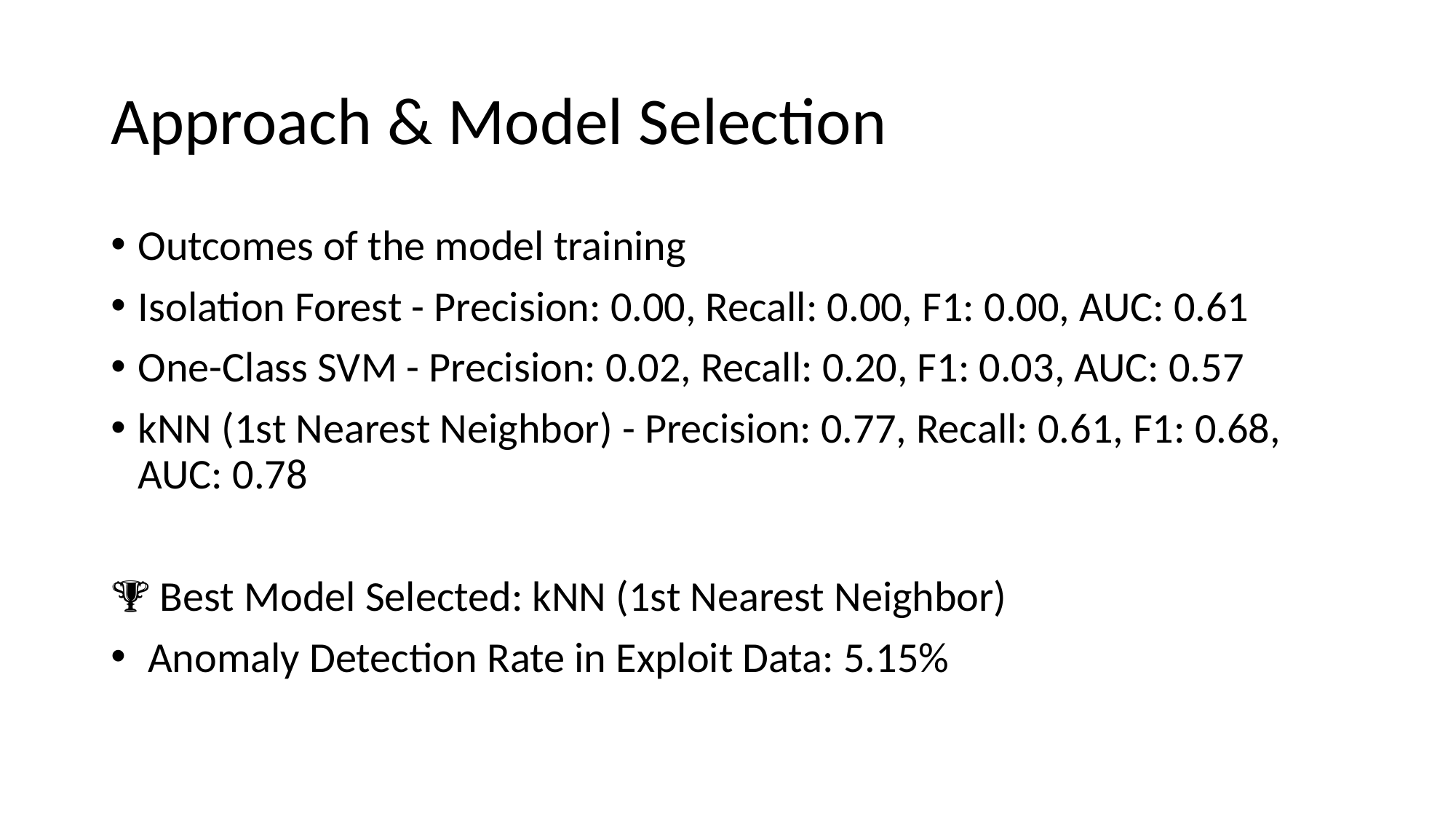

# Approach & Model Selection
Outcomes of the model training
Isolation Forest - Precision: 0.00, Recall: 0.00, F1: 0.00, AUC: 0.61
One-Class SVM - Precision: 0.02, Recall: 0.20, F1: 0.03, AUC: 0.57
kNN (1st Nearest Neighbor) - Precision: 0.77, Recall: 0.61, F1: 0.68, AUC: 0.78

🏆 Best Model Selected: kNN (1st Nearest Neighbor)
 Anomaly Detection Rate in Exploit Data: 5.15%